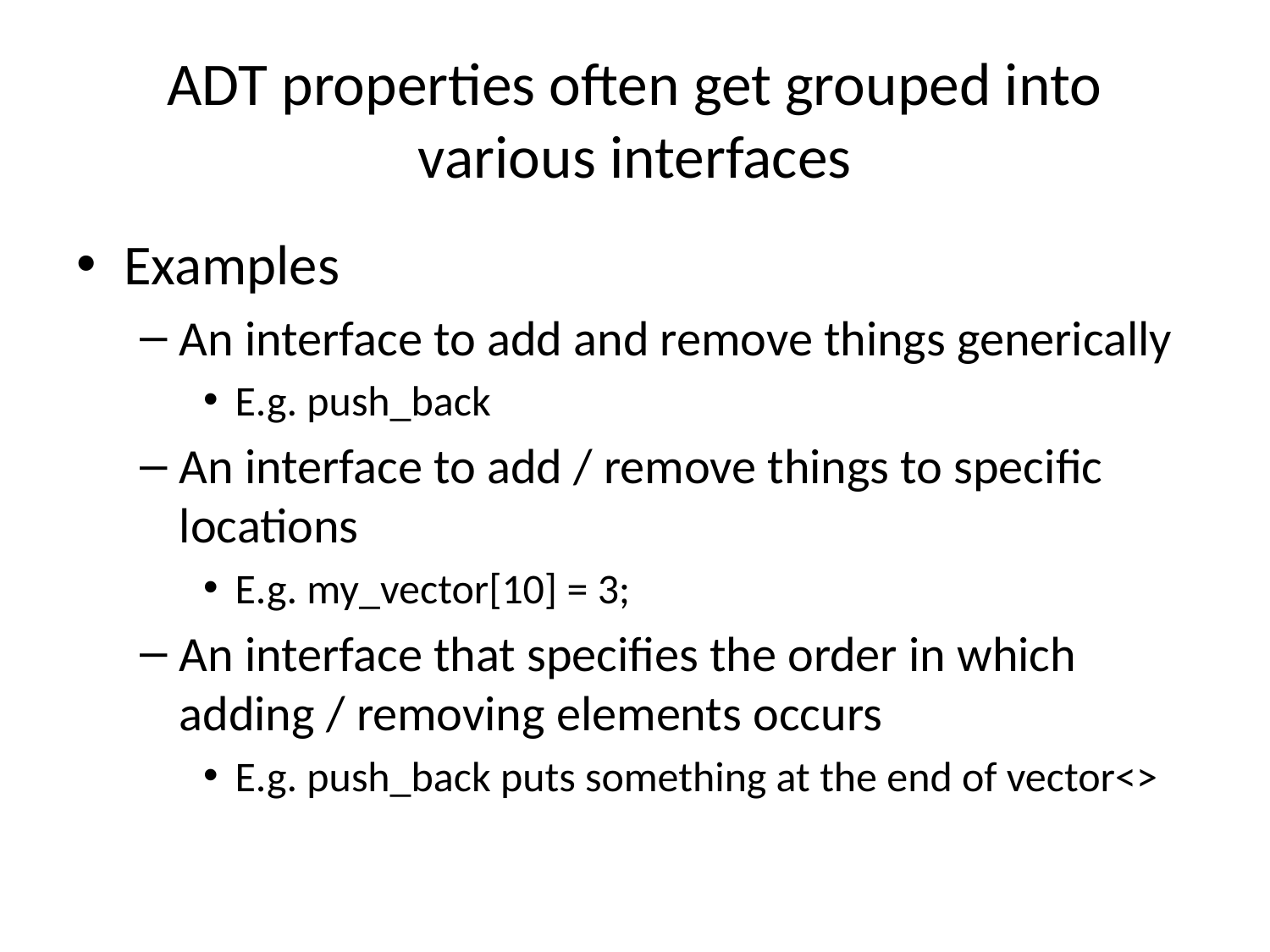

# ADT properties often get grouped into various interfaces
Examples
An interface to add and remove things generically
E.g. push_back
An interface to add / remove things to specific locations
E.g. my_vector[10] = 3;
An interface that specifies the order in which adding / removing elements occurs
E.g. push_back puts something at the end of vector<>